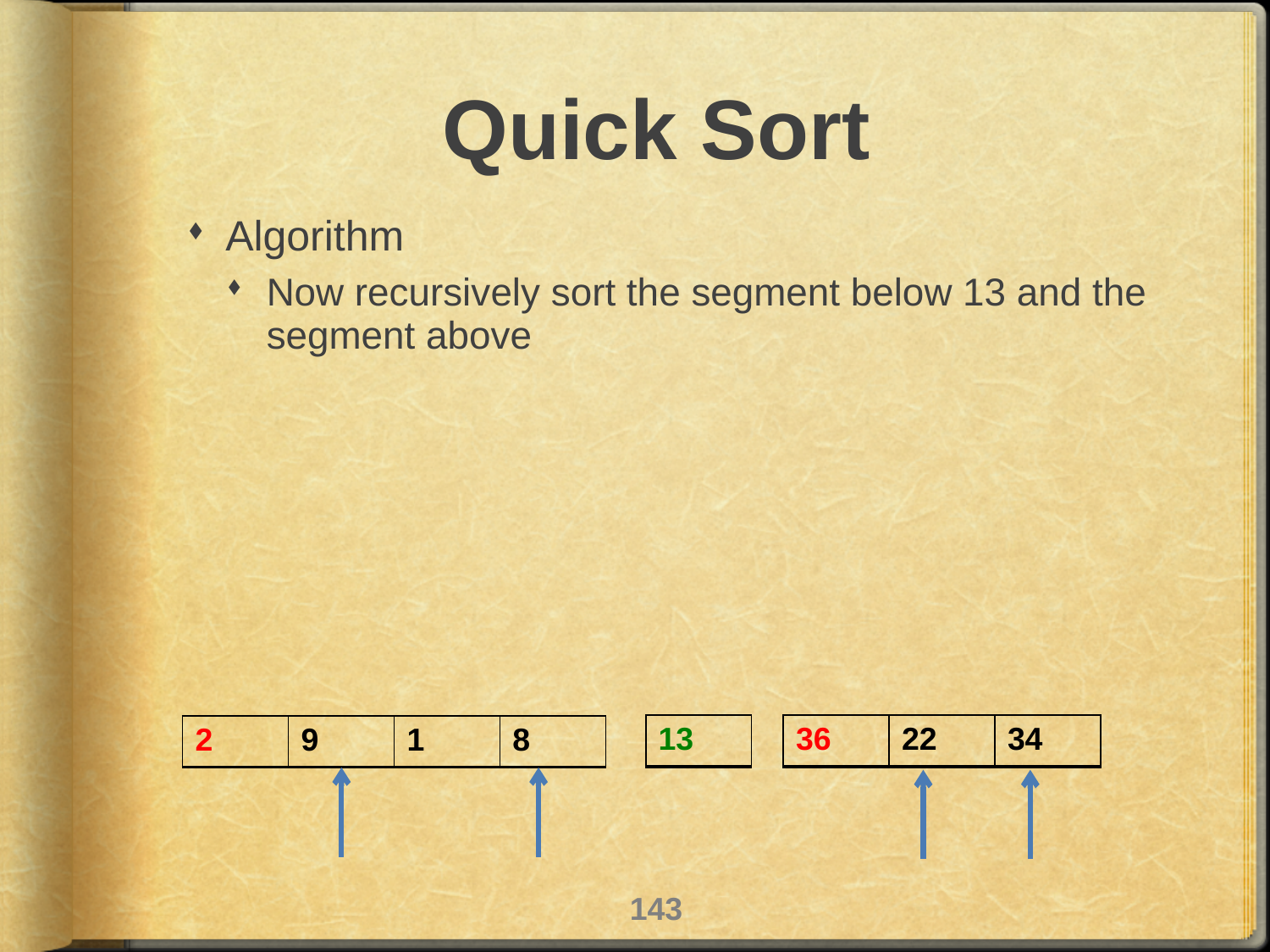

# Quick Sort
Algorithm
Now recursively sort the segment below 13 and the segment above

| 13 |
| --- |
| 36 | 22 | 34 |
| --- | --- | --- |
| 2 | 9 | 1 | 8 |
| --- | --- | --- | --- |
143